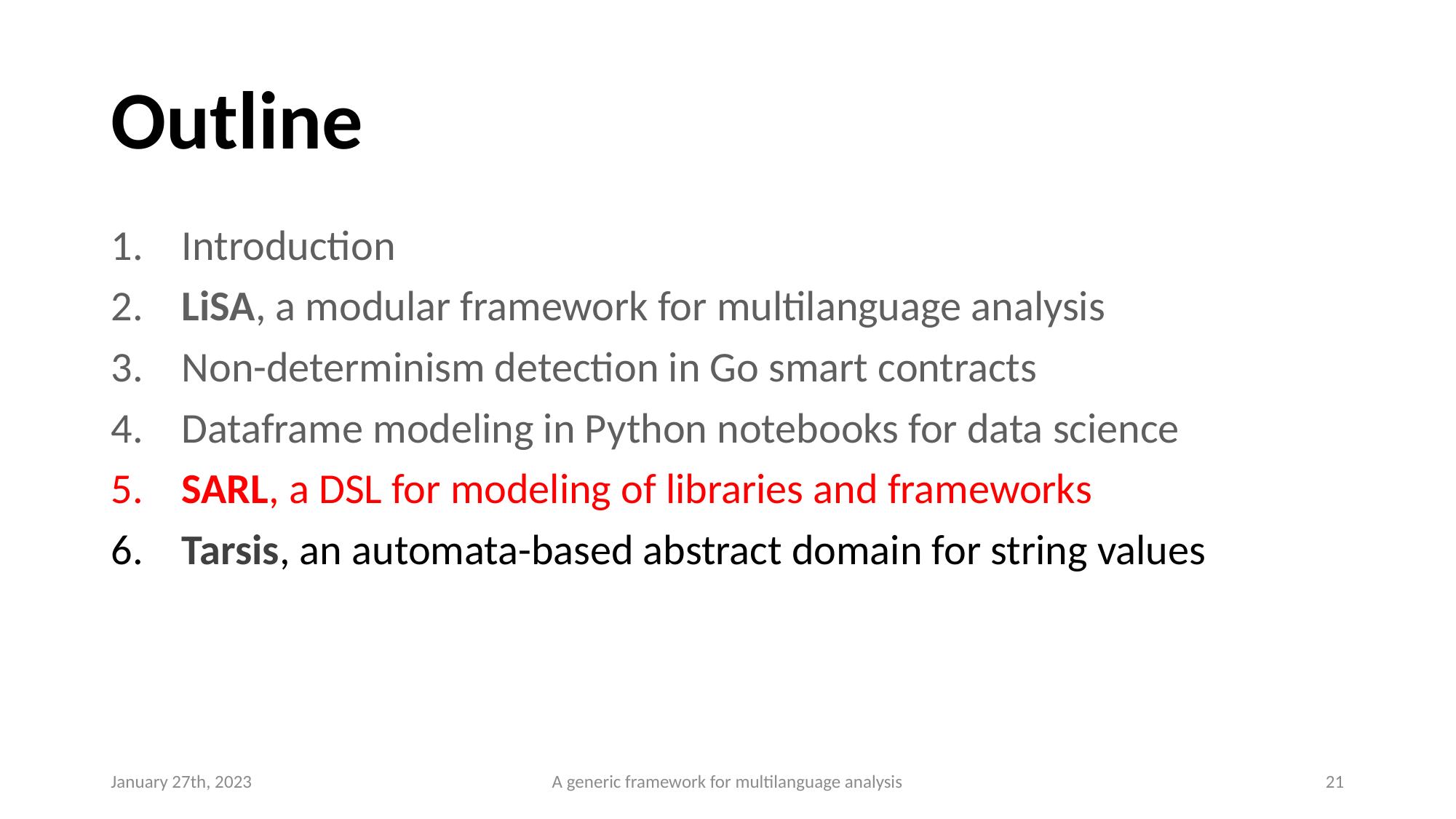

# Outline
 Introduction
 LiSA, a modular framework for multilanguage analysis
 Non-determinism detection in Go smart contracts
 Dataframe modeling in Python notebooks for data science
 SARL, a DSL for modeling of libraries and frameworks
 Tarsis, an automata-based abstract domain for string values

January 27th, 2023
A generic framework for multilanguage analysis
21